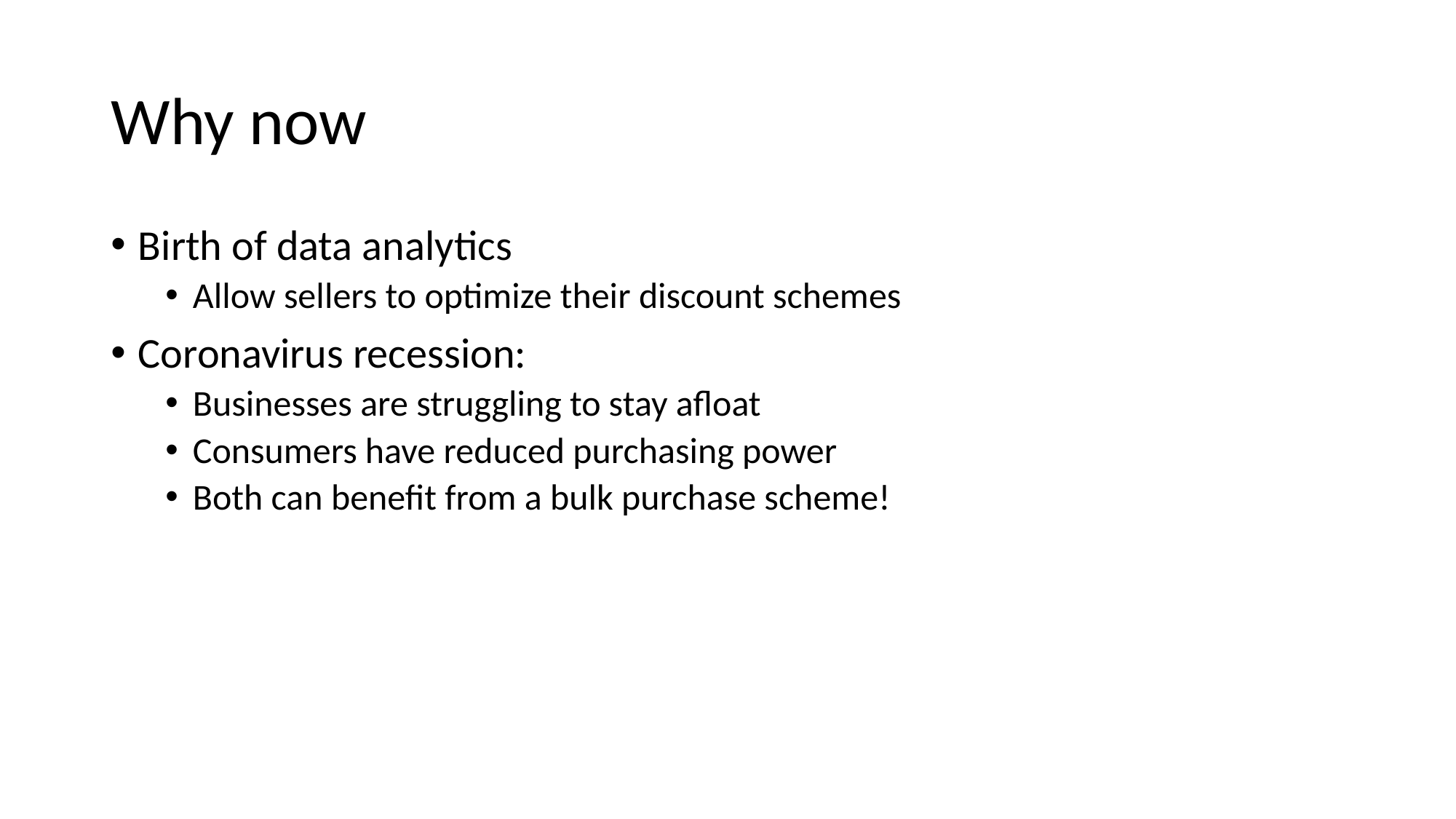

# Why now
Birth of data analytics
Allow sellers to optimize their discount schemes
Coronavirus recession:
Businesses are struggling to stay afloat
Consumers have reduced purchasing power
Both can benefit from a bulk purchase scheme!